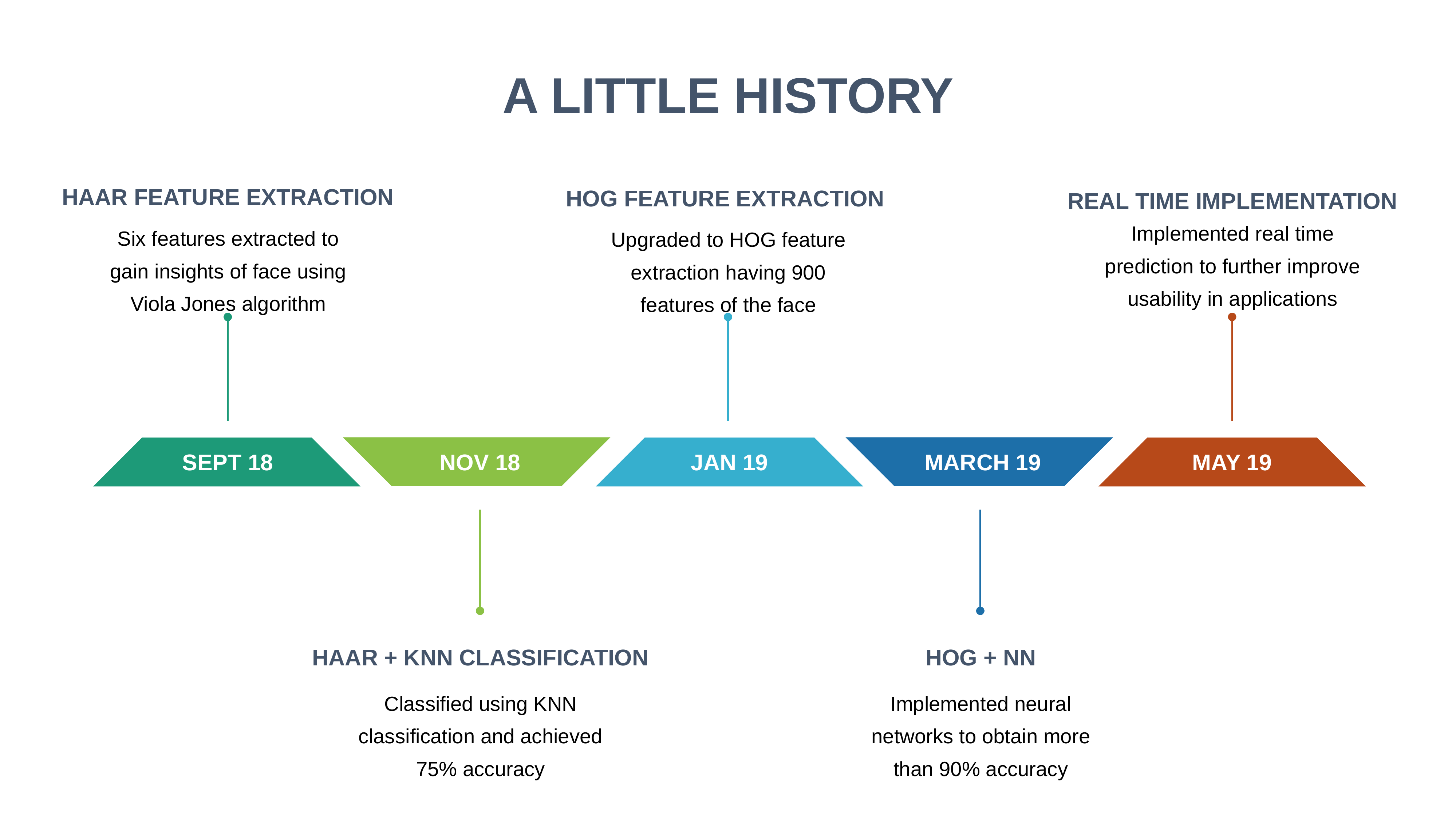

A LITTLE HISTORY
HAAR FEATURE EXTRACTION
HOG FEATURE EXTRACTION
REAL TIME IMPLEMENTATION
Implemented real time prediction to further improve usability in applications
Six features extracted to gain insights of face using Viola Jones algorithm
Upgraded to HOG feature extraction having 900 features of the face

SEPT 18
NOV 18
JAN 19
MARCH 19
MAY 19
HAAR + KNN CLASSIFICATION
HOG + NN
Classified using KNN classification and achieved 75% accuracy
Implemented neural networks to obtain more than 90% accuracy